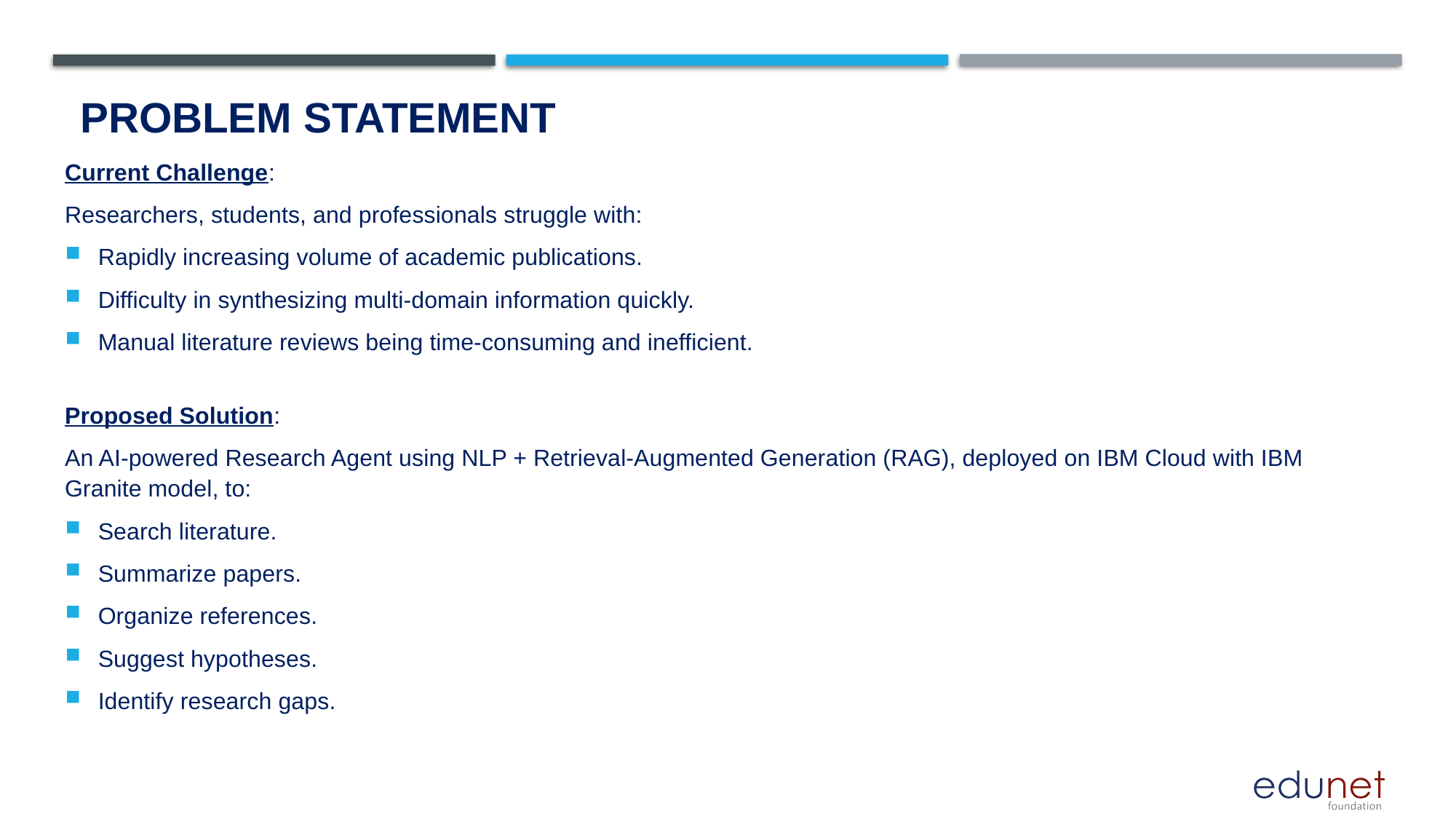

# Problem Statement
Current Challenge:
Researchers, students, and professionals struggle with:
Rapidly increasing volume of academic publications.
Difficulty in synthesizing multi-domain information quickly.
Manual literature reviews being time-consuming and inefficient.
Proposed Solution:
An AI-powered Research Agent using NLP + Retrieval-Augmented Generation (RAG), deployed on IBM Cloud with IBM Granite model, to:
Search literature.
Summarize papers.
Organize references.
Suggest hypotheses.
Identify research gaps.